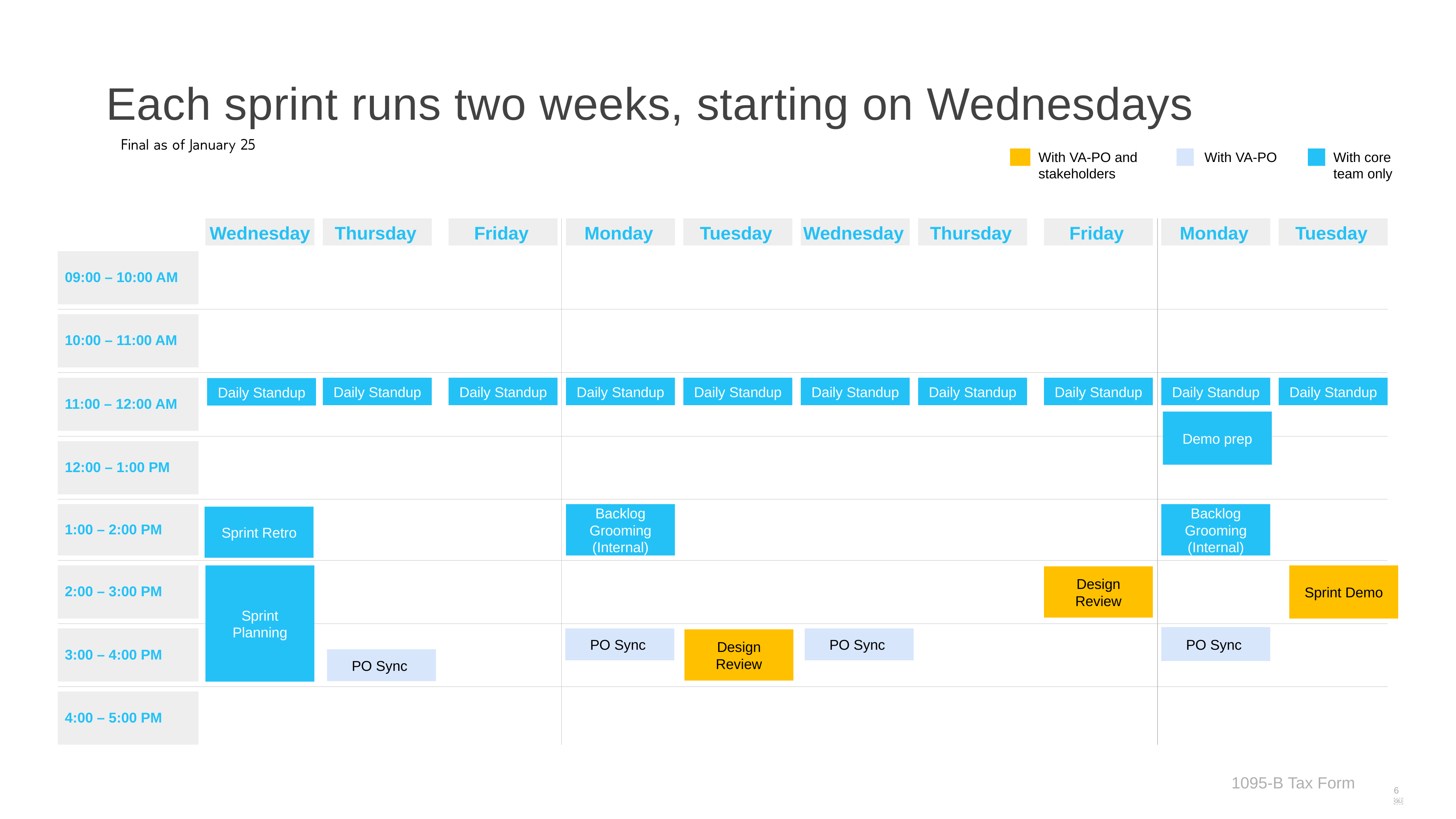

Each sprint runs two weeks, starting on Wednesdays
Final as of January 25

With VA-PO and stakeholders

With VA-PO

With core team only
Wednesday
Thursday
Friday
Monday
Tuesday
Wednesday
Thursday
Friday
Monday
Tuesday
09:00 – 10:00 AM
10:00 – 11:00 AM
11:00 – 12:00 AM
Daily Standup
Daily Standup
Daily Standup
Daily Standup
Daily Standup
Daily Standup
Daily Standup
Daily Standup
Daily Standup
Daily Standup
Demo prep
12:00 – 1:00 PM
1:00 – 2:00 PM
Backlog Grooming (Internal)
Backlog Grooming (Internal)
Sprint Retro
Sprint Demo
2:00 – 3:00 PM
Sprint Planning
Design Review
PO Sync
3:00 – 4:00 PM
PO Sync
PO Sync
Design Review
PO Sync
4:00 – 5:00 PM
1095-B Tax Form
6￼